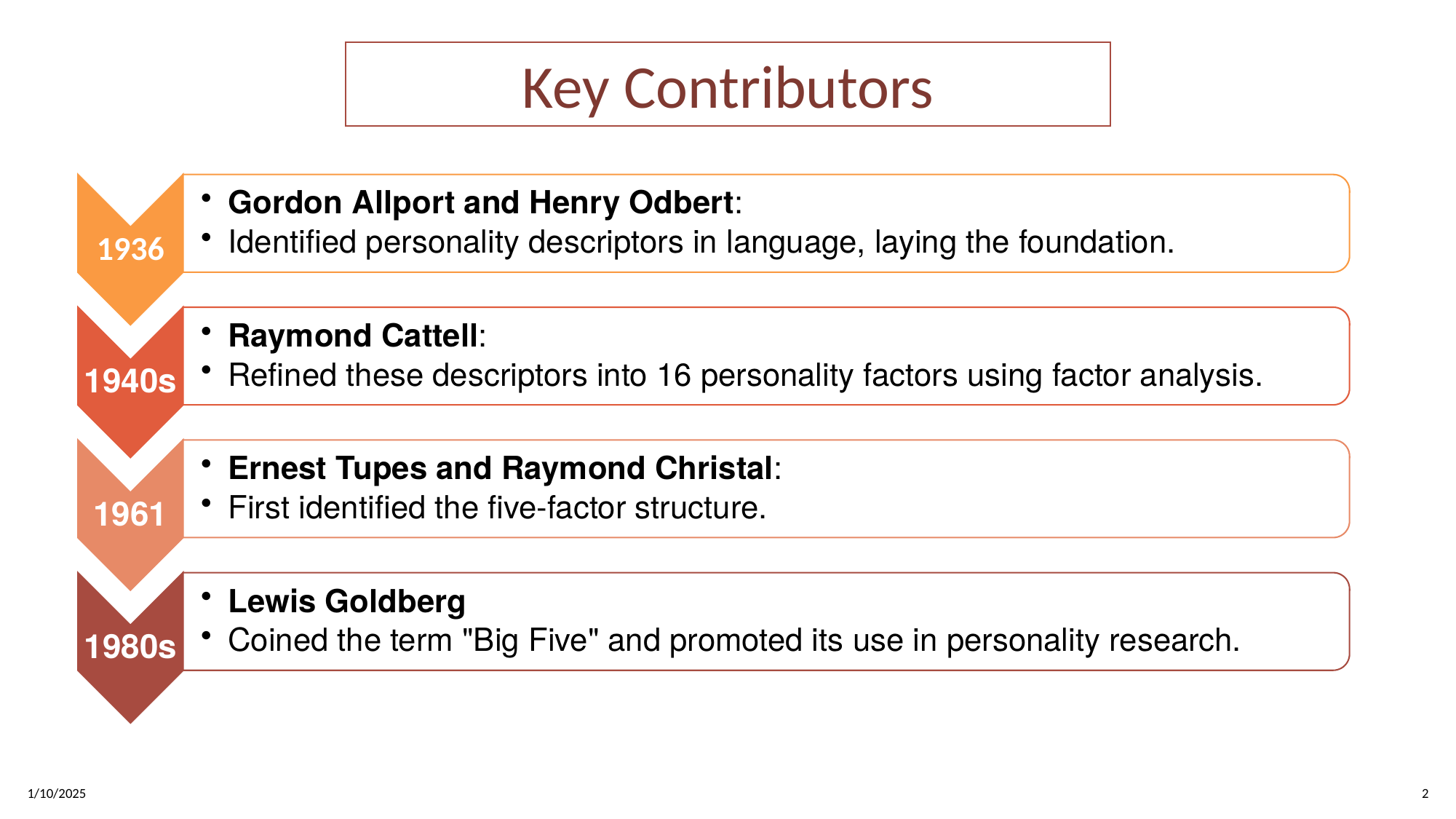

Key Contributors
1936
Gordon Allport and Henry Odbert:
Identified personality descriptors in language, laying the foundation.
1940s
Raymond Cattell:
Refined these descriptors into 16 personality factors using factor analysis.
1961
Ernest Tupes and Raymond Christal:
First identified the five-factor structure.
1980s
Lewis Goldberg
Coined the term "Big Five" and promoted its use in personality research.
1/10/2025

2